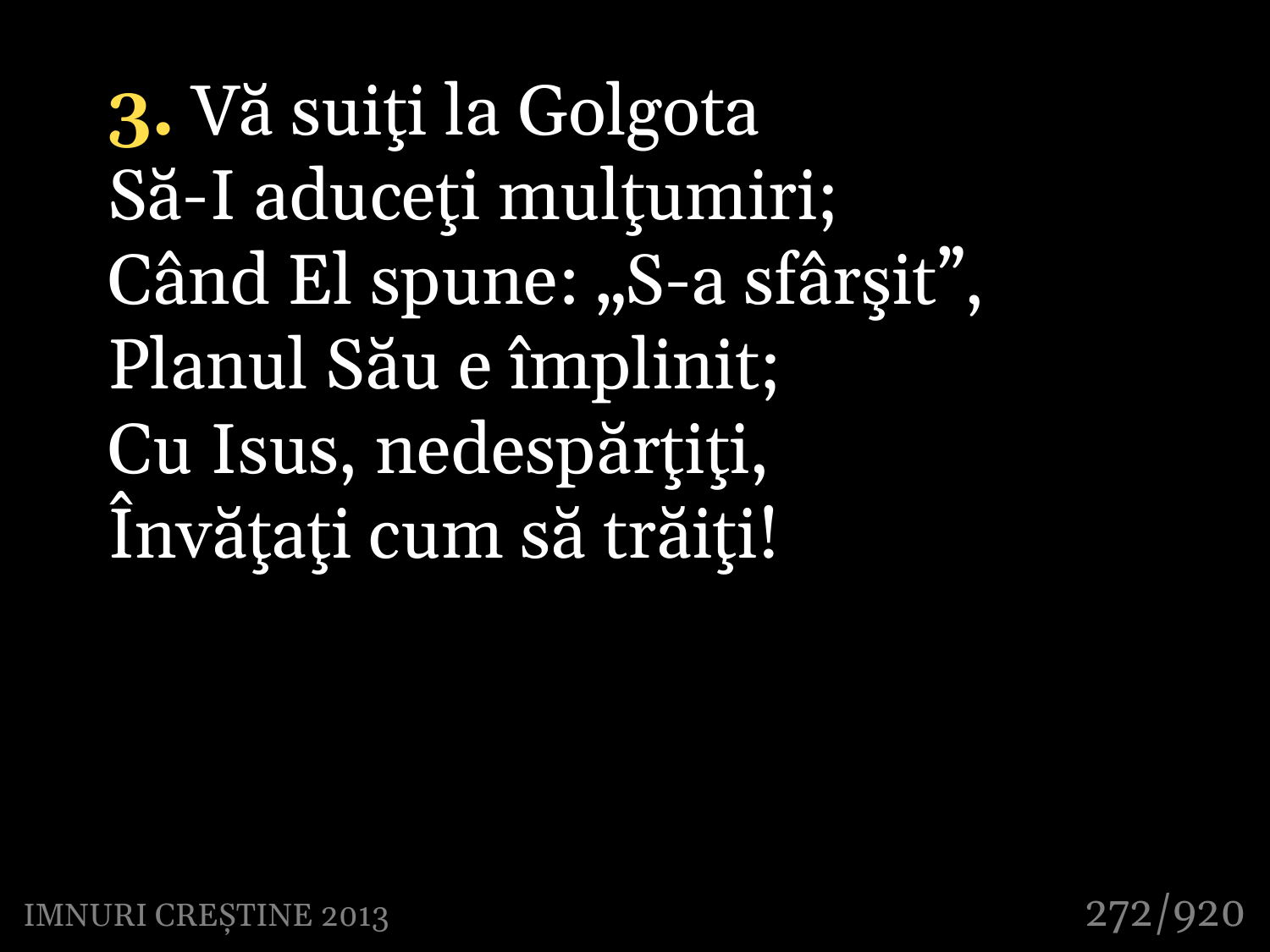

3. Vă suiţi la Golgota
Să-I aduceţi mulţumiri;
Când El spune: „S-a sfârşit”,
Planul Său e împlinit;
Cu Isus, nedespărţiţi,
Învăţaţi cum să trăiţi!
272/920
IMNURI CREȘTINE 2013